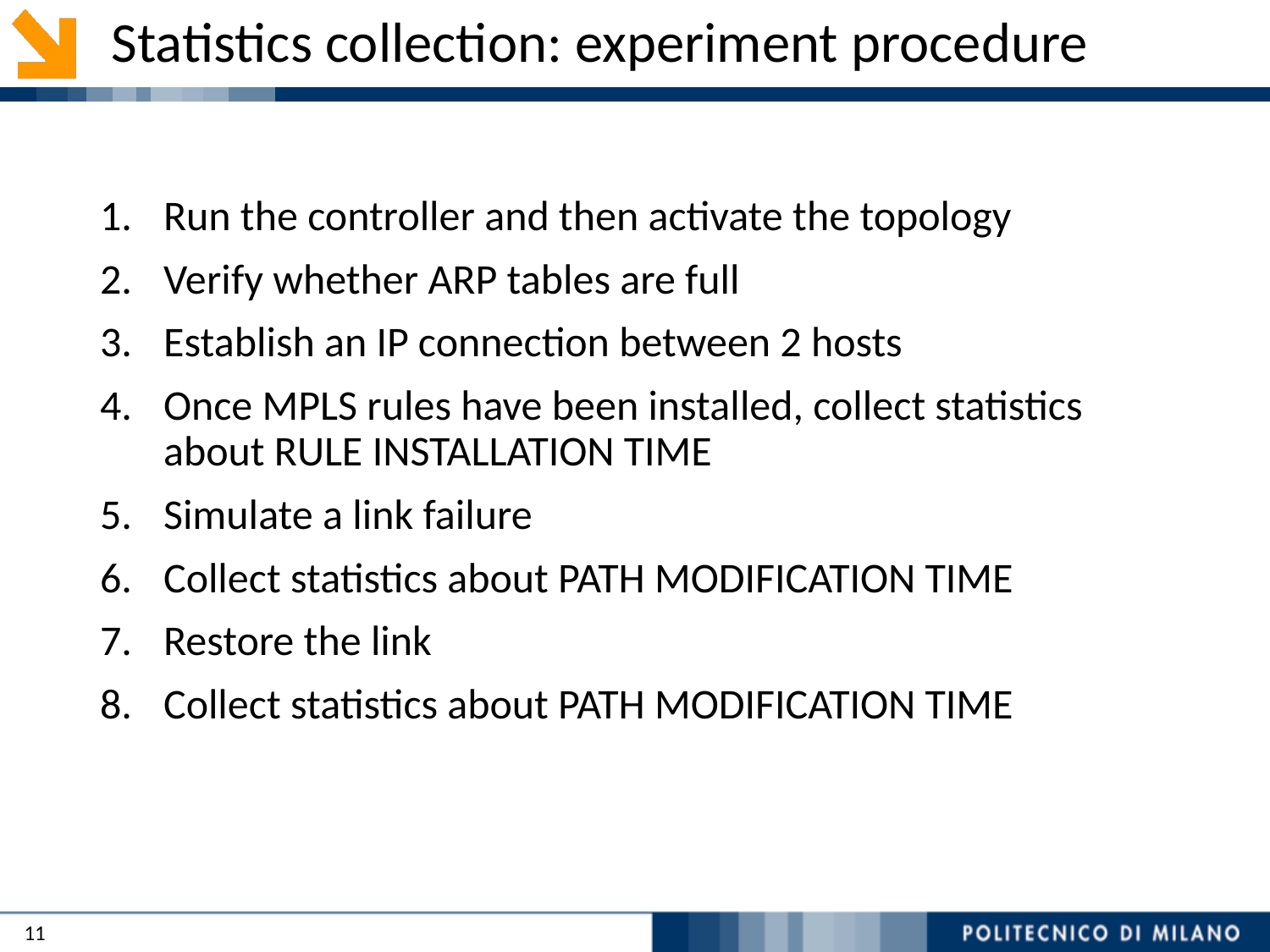

# Statistics collection: experiment procedure
Run the controller and then activate the topology
Verify whether ARP tables are full
Establish an IP connection between 2 hosts
Once MPLS rules have been installed, collect statistics about RULE INSTALLATION TIME
Simulate a link failure
Collect statistics about PATH MODIFICATION TIME
Restore the link
Collect statistics about PATH MODIFICATION TIME

11